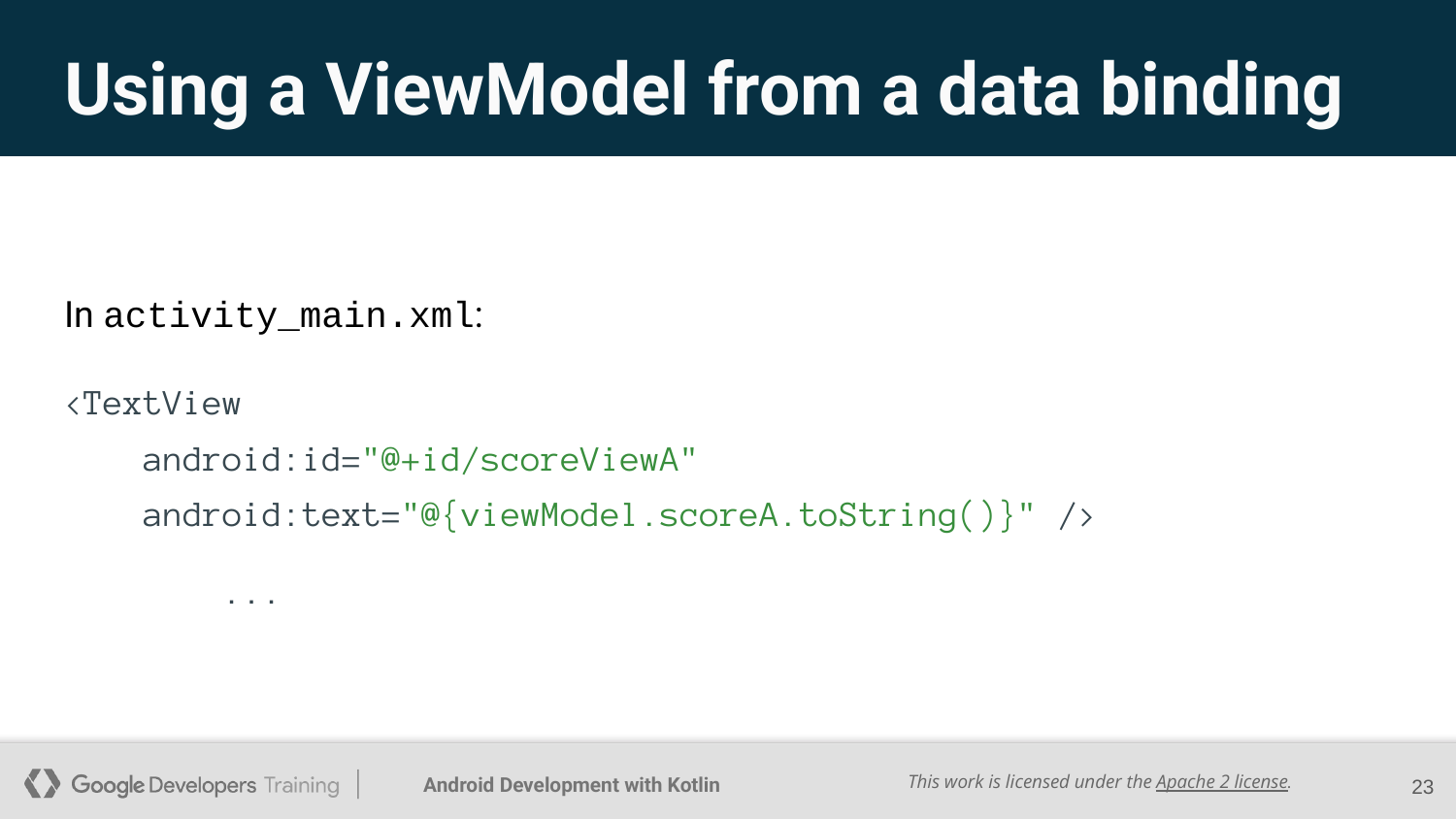

# Using a ViewModel from a data binding
In activity_main.xml:

<TextView
    android:id="@+id/scoreViewA"
    android:text="@{viewModel.scoreA.toString()}" />
        ...
23